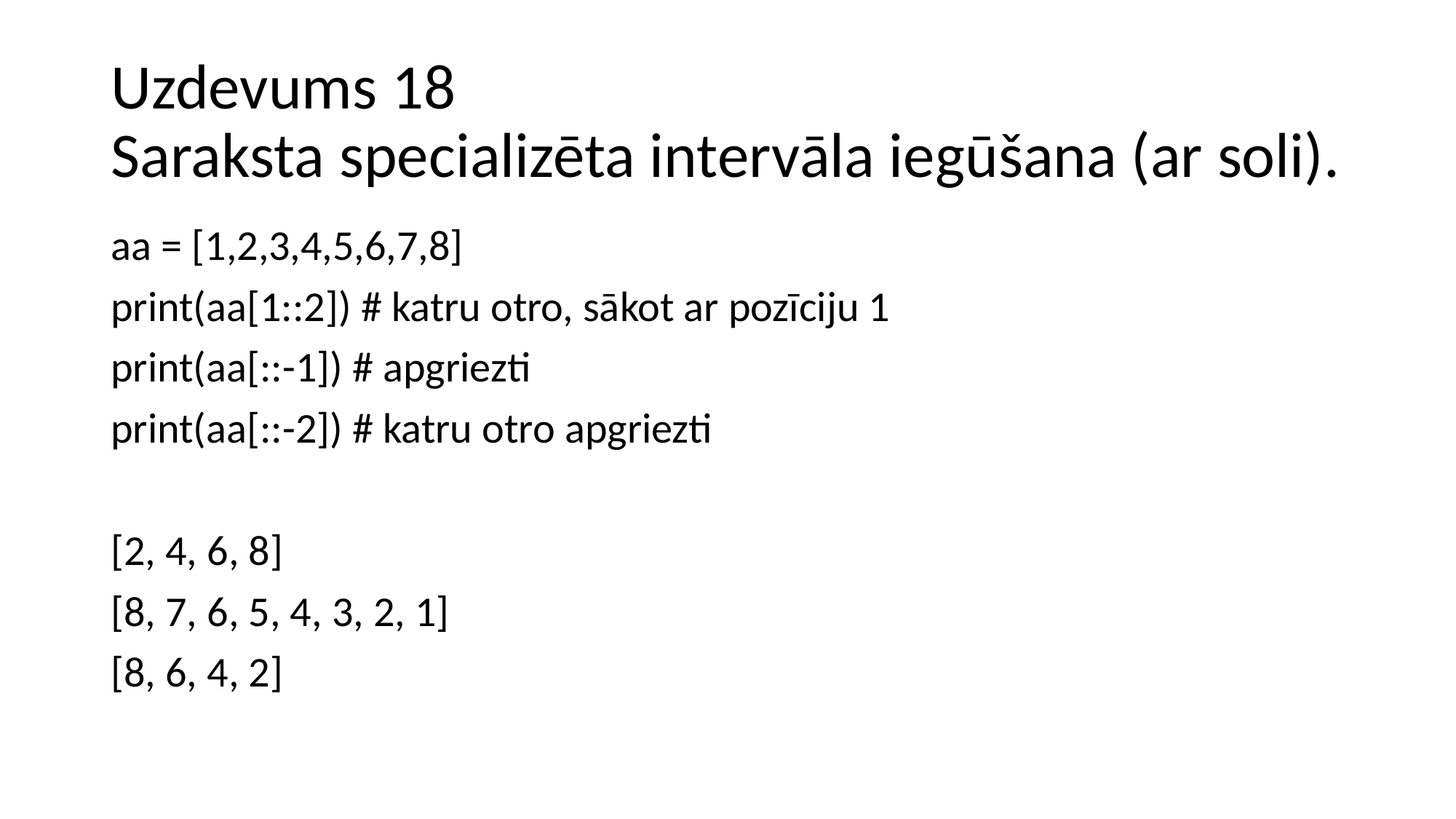

# Uzdevums 18 Saraksta specializēta intervāla iegūšana (ar soli).
aa = [1,2,3,4,5,6,7,8]
print(aa[1::2]) # katru otro, sākot ar pozīciju 1
print(aa[::-1]) # apgriezti
print(aa[::-2]) # katru otro apgriezti

[2, 4, 6, 8]
[8, 7, 6, 5, 4, 3, 2, 1]
[8, 6, 4, 2]